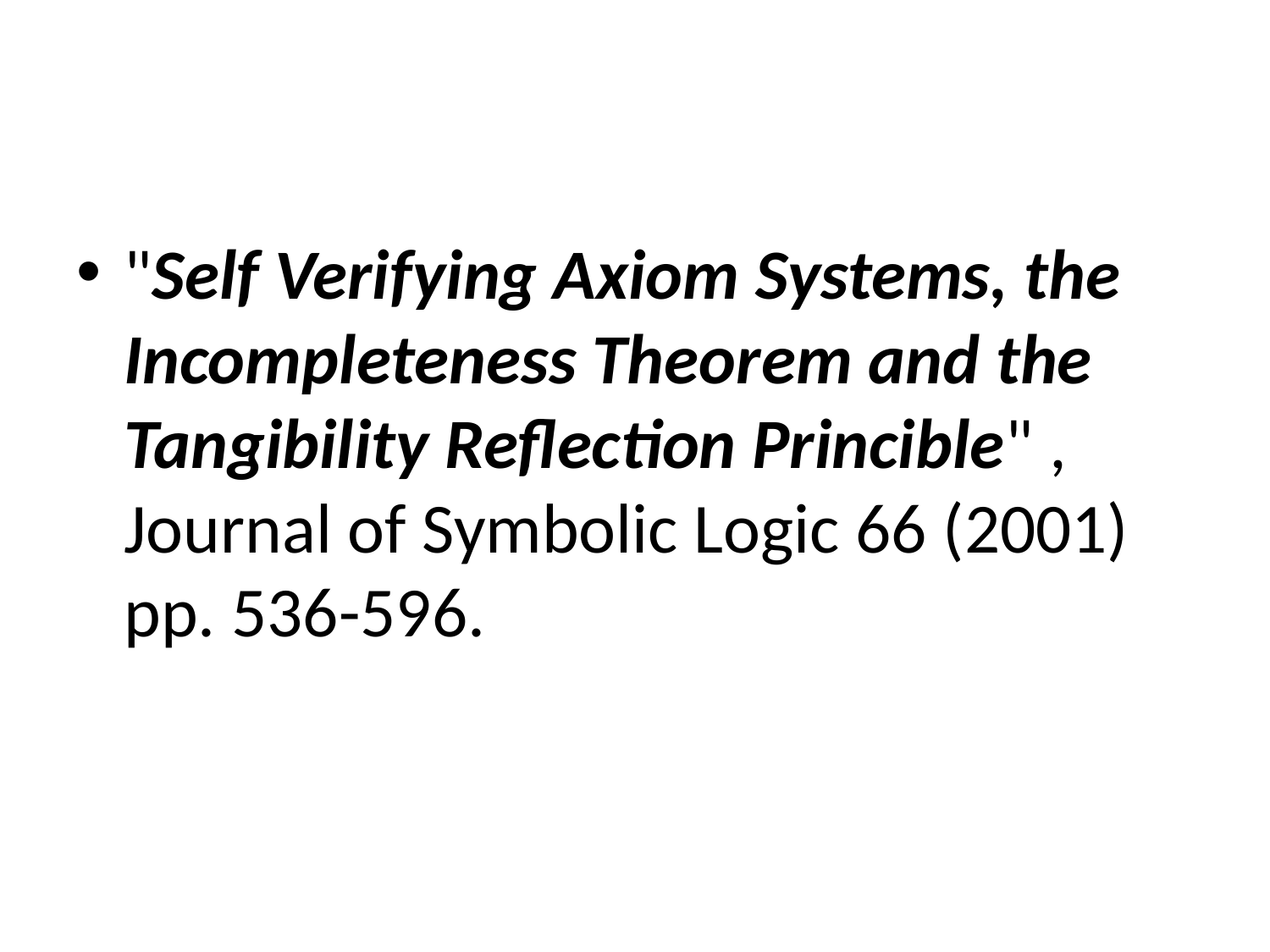

#
"Self Verifying Axiom Systems, the Incompleteness Theorem and the Tangibility Reflection Princible" , Journal of Symbolic Logic 66 (2001) pp. 536-596.